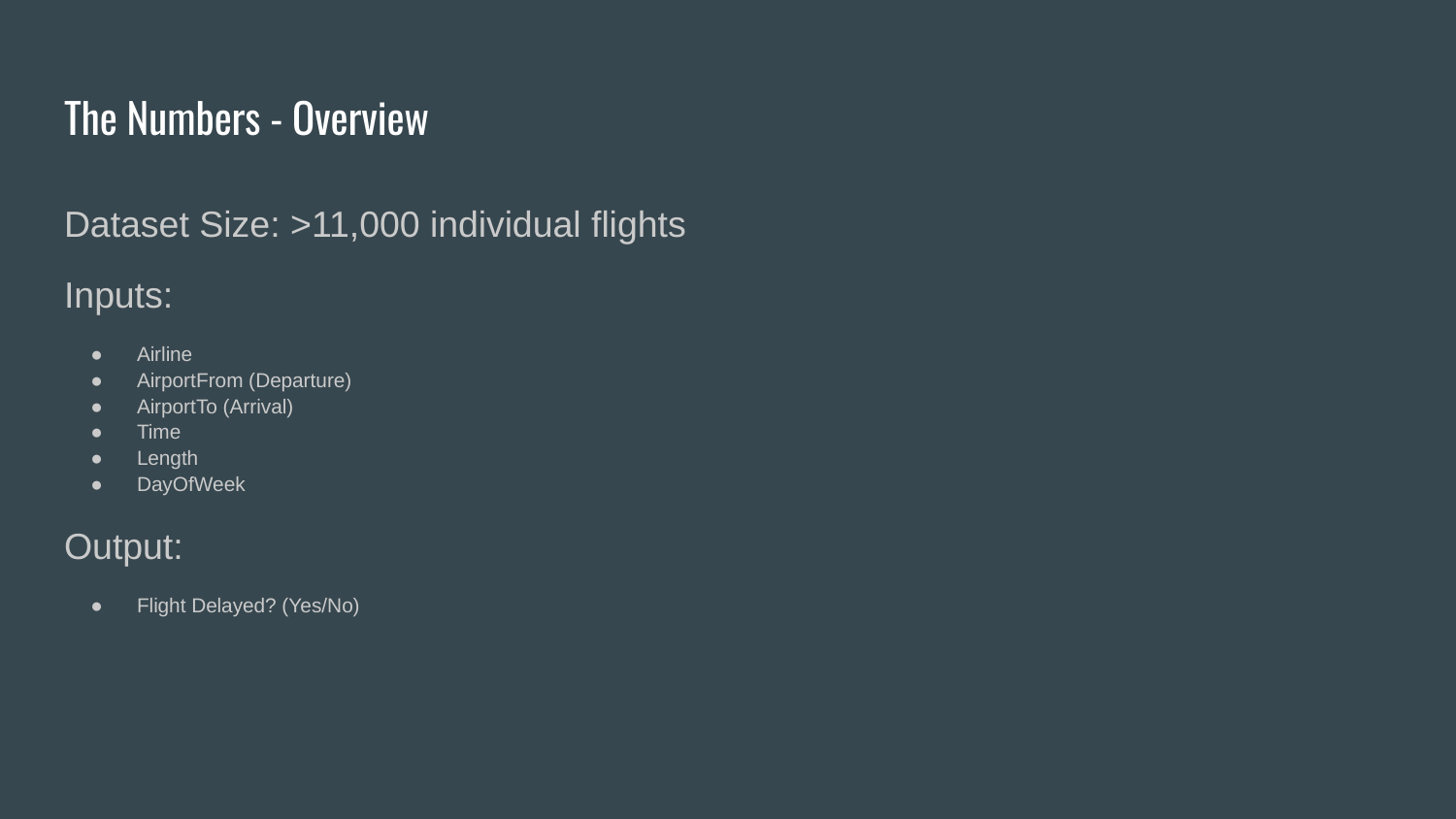

# The Numbers - Overview
Dataset Size: >11,000 individual flights
Inputs:
Airline
AirportFrom (Departure)
AirportTo (Arrival)
Time
Length
DayOfWeek
Output:
Flight Delayed? (Yes/No)